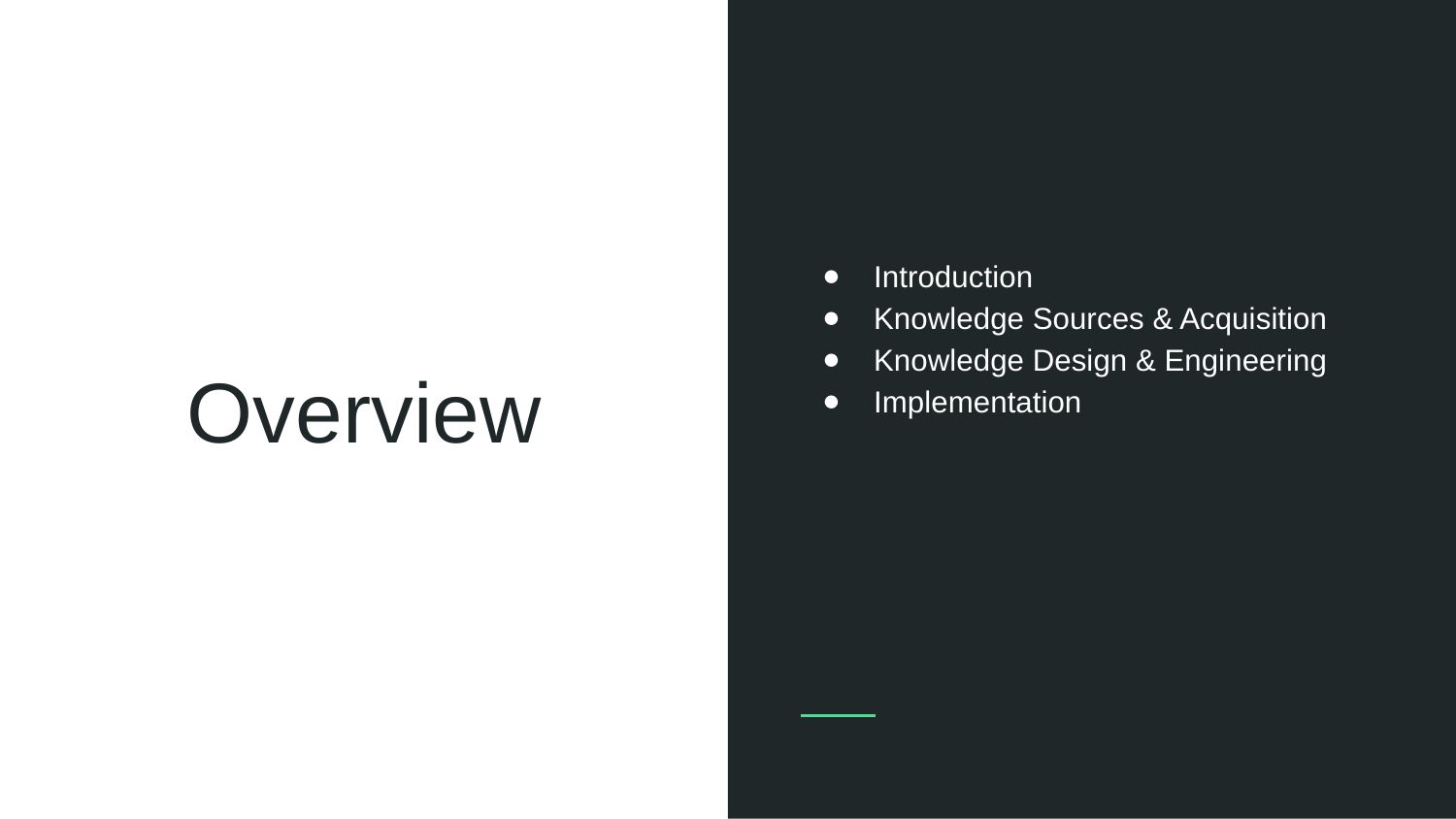

Introduction
Knowledge Sources & Acquisition
Knowledge Design & Engineering
Implementation

# Overview